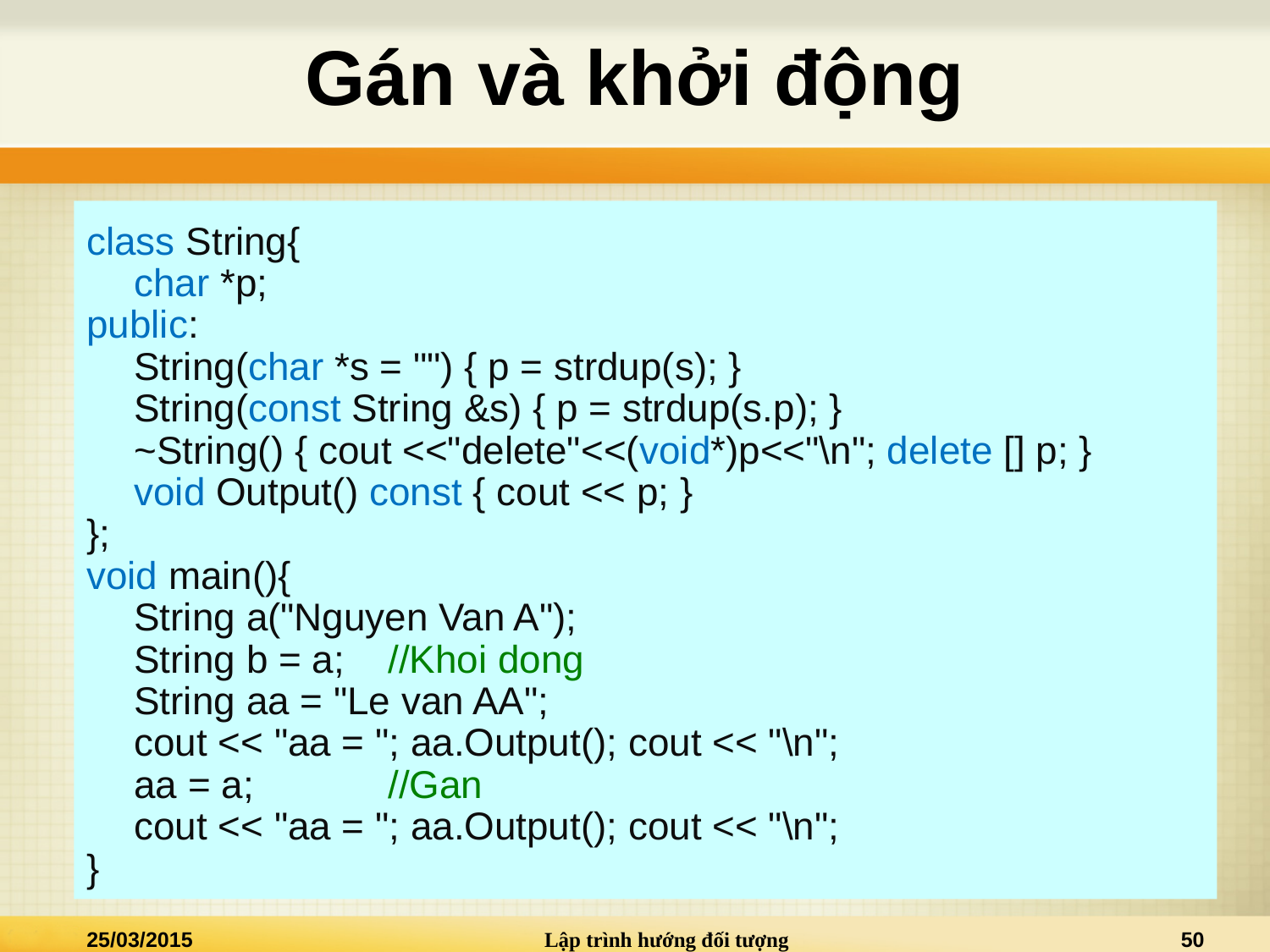

# Gán và khởi động
class String{
	char *p;
public:
	String(char *s = "") { p = strdup(s); }
	String(const String &s) { p = strdup(s.p); }
	~String() { cout <<"delete"<<(void*)p<<"\n"; delete [] p; }
	void Output() const { cout << p; }
};
void main(){
	String a("Nguyen Van A");
	String b = a; 	//Khoi dong
	String aa = "Le van AA";
	cout << "aa = "; aa.Output(); cout << "\n";
	aa = a;		//Gan
	cout << "aa = "; aa.Output(); cout << "\n";
}
25/03/2015
Lập trình hướng đối tượng
50